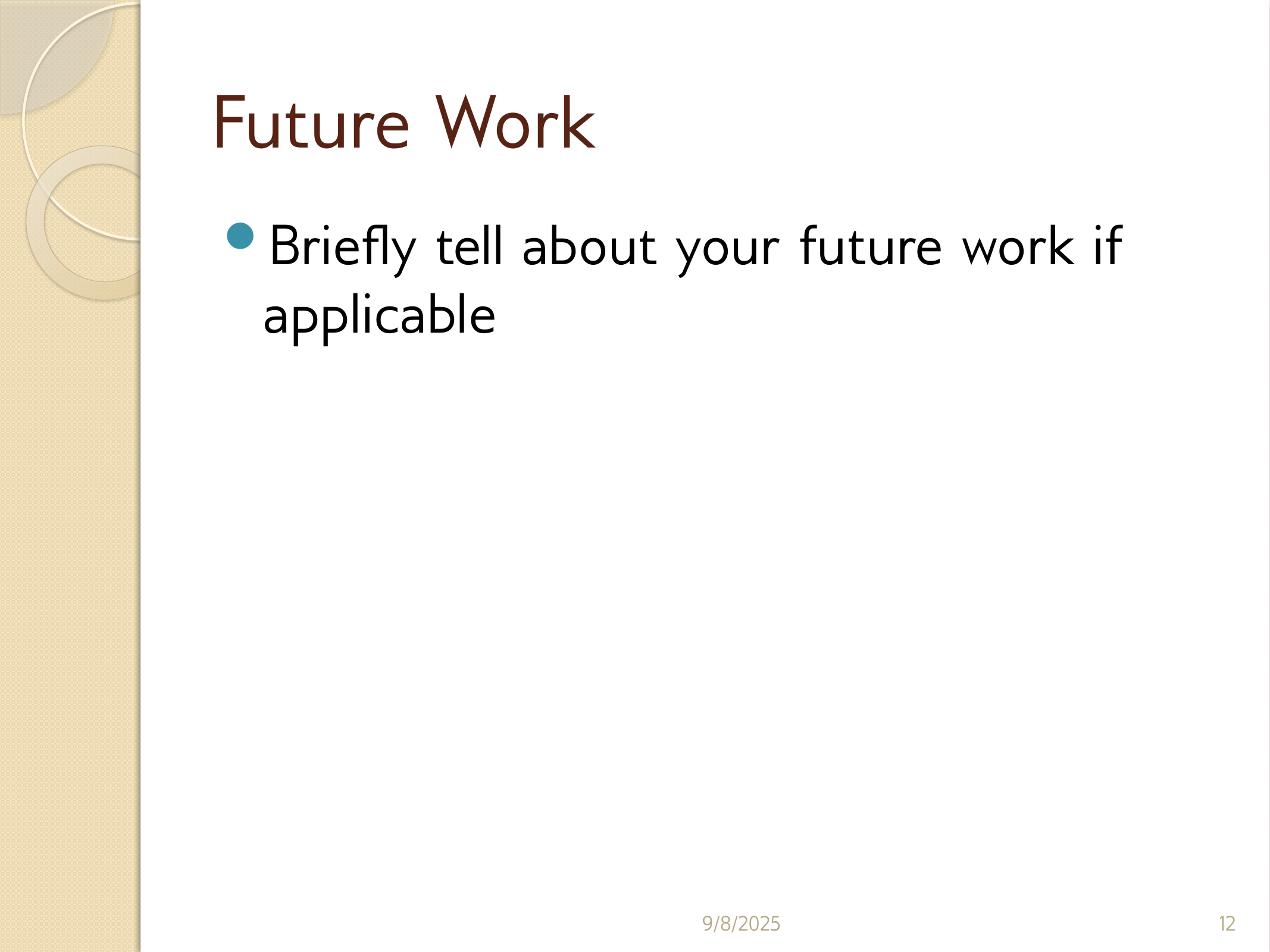

# Future Work
Briefly tell about your future work if applicable
9/8/2025

12